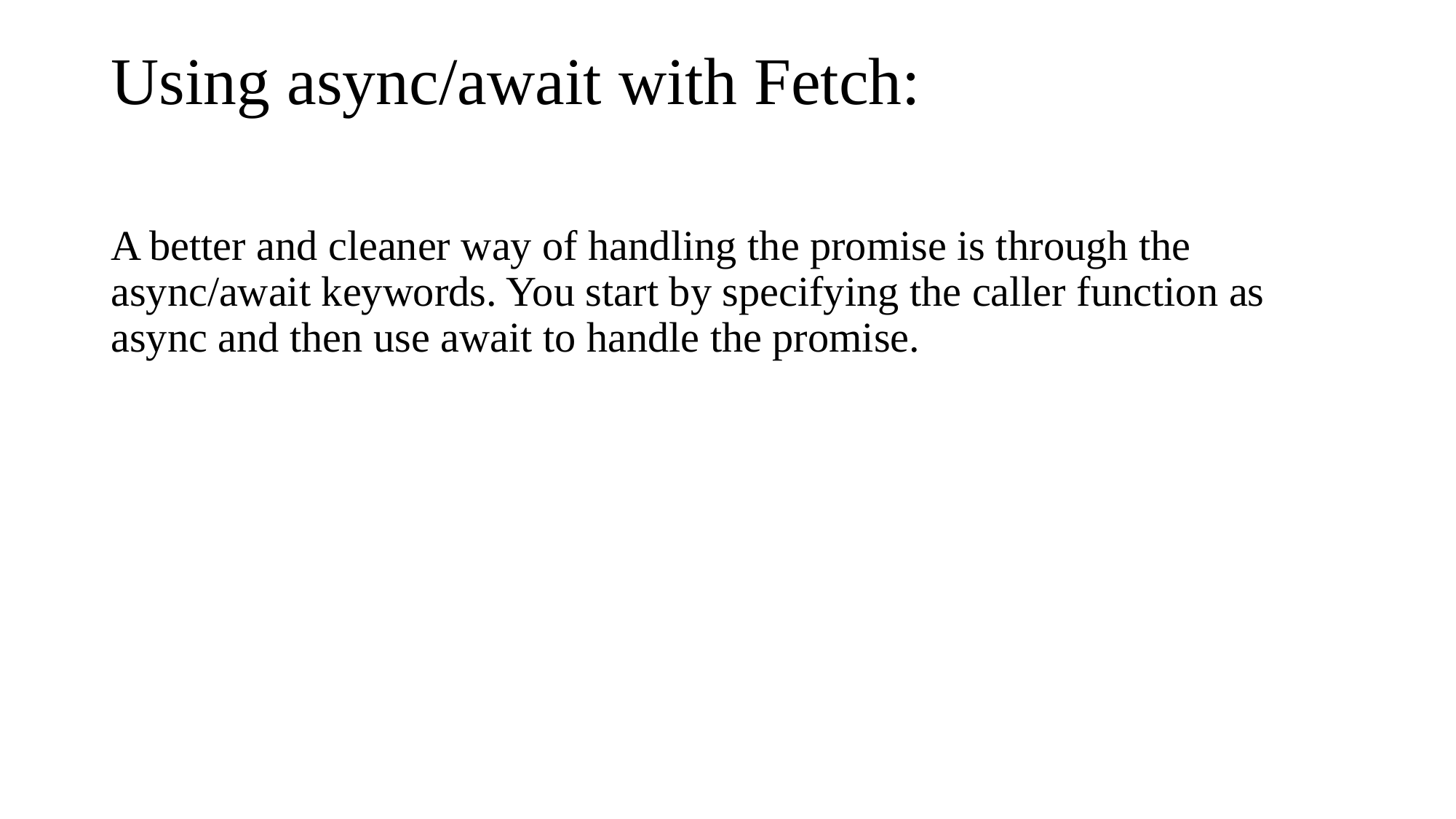

# Using async/await with Fetch:
A better and cleaner way of handling the promise is through the async/await keywords. You start by specifying the caller function as async and then use await to handle the promise.